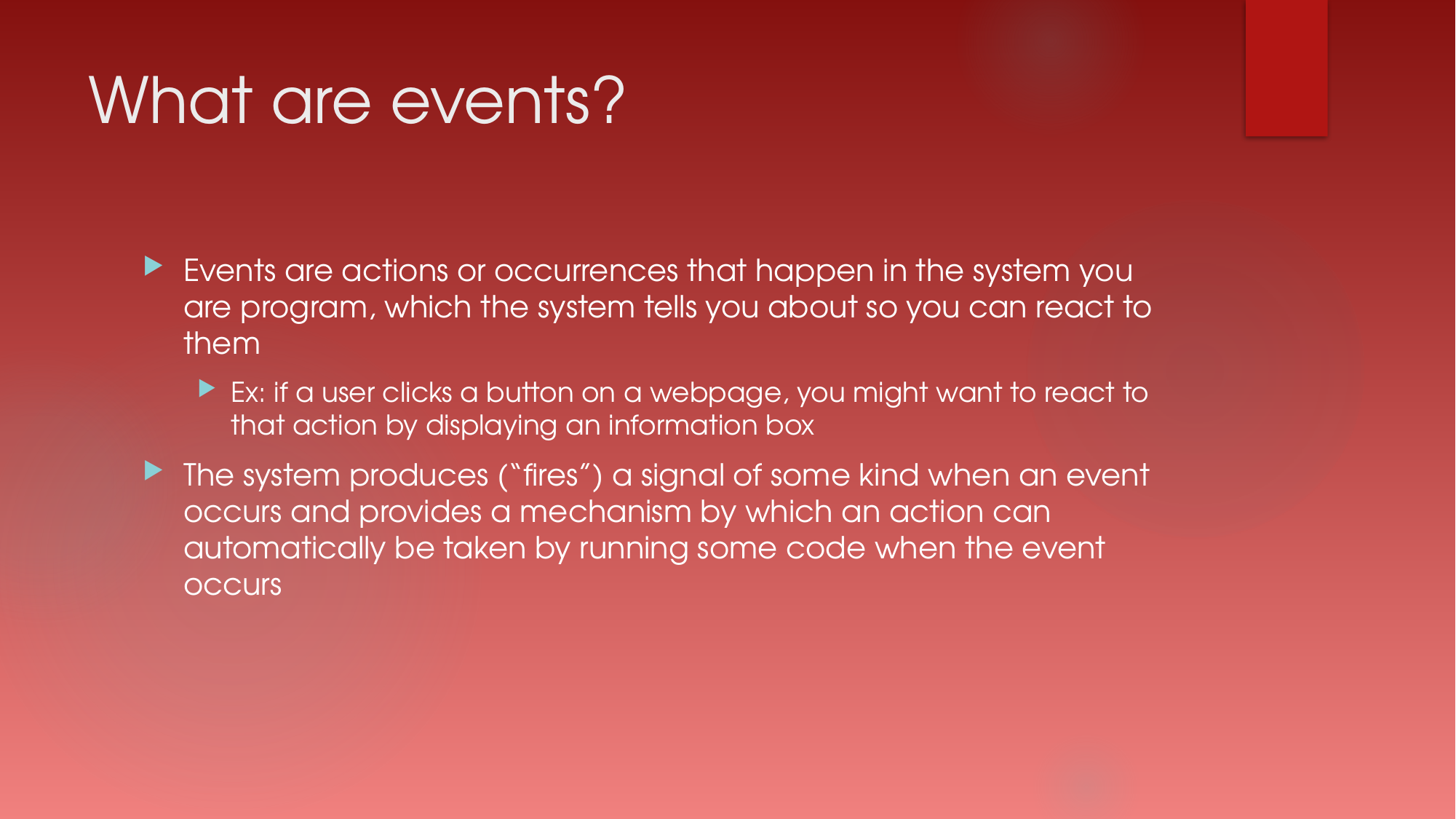

# What are events?
Events are actions or occurrences that happen in the system you are program, which the system tells you about so you can react to them
Ex: if a user clicks a button on a webpage, you might want to react to that action by displaying an information box
The system produces (“fires”) a signal of some kind when an event occurs and provides a mechanism by which an action can automatically be taken by running some code when the event occurs